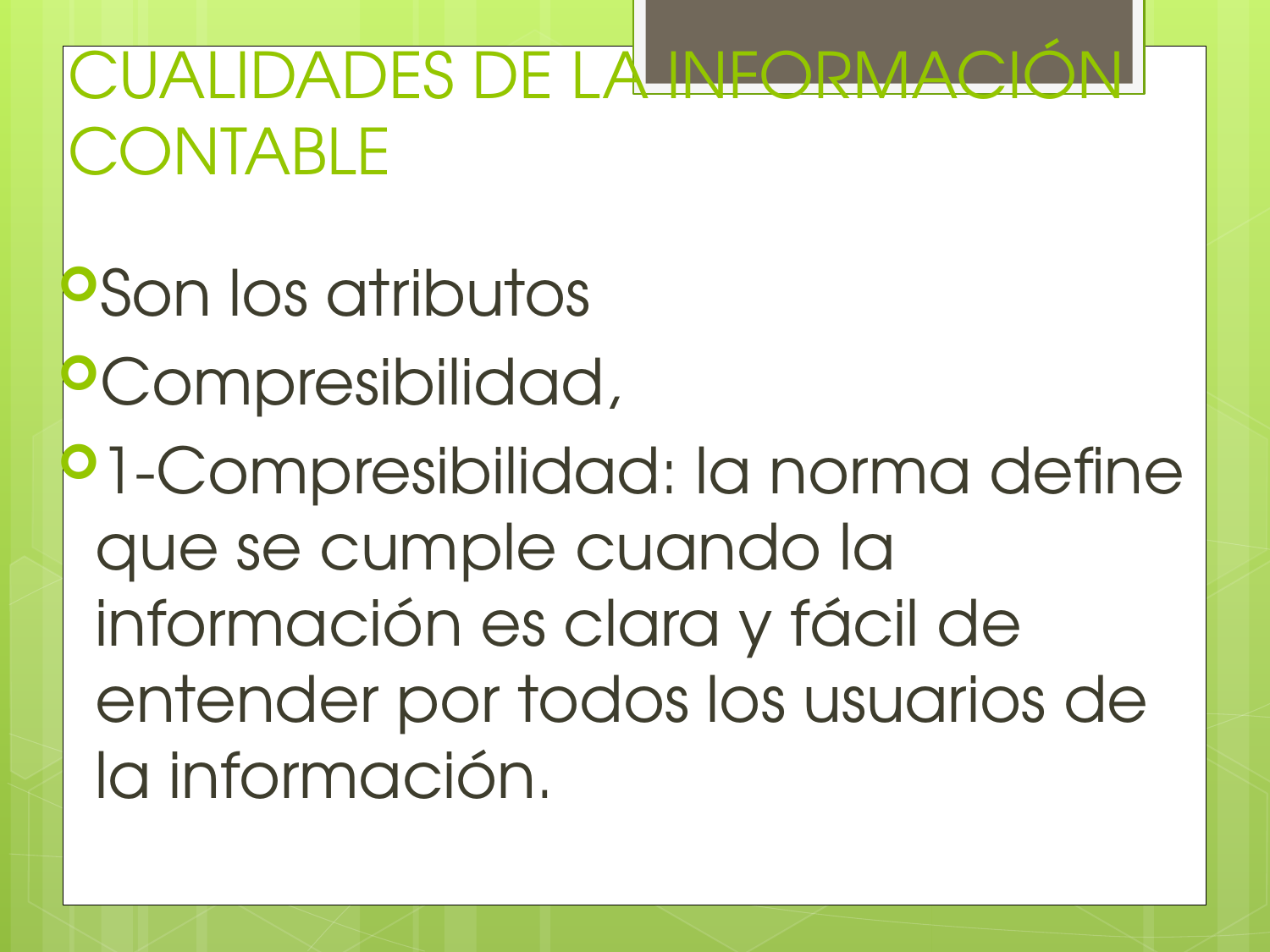

# CUALIDADES DE LA INFORMACIÓN CONTABLE
Son los atributos
Compresibilidad,
1-Compresibilidad: la norma define que se cumple cuando la información es clara y fácil de entender por todos los usuarios de la información.